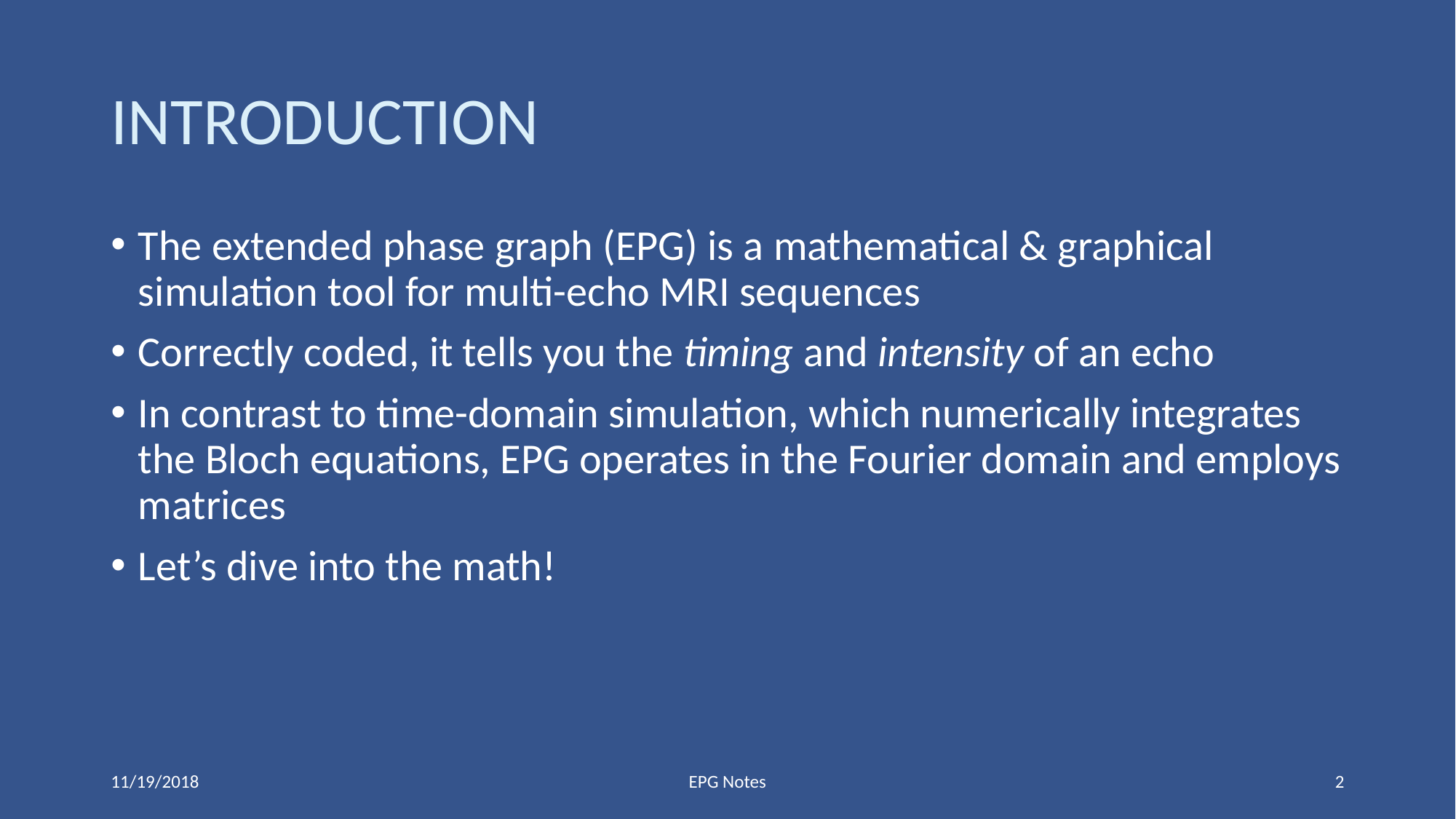

# INTRODUCTION
The extended phase graph (EPG) is a mathematical & graphical simulation tool for multi-echo MRI sequences
Correctly coded, it tells you the timing and intensity of an echo
In contrast to time-domain simulation, which numerically integrates the Bloch equations, EPG operates in the Fourier domain and employs matrices
Let’s dive into the math!

11/19/2018
EPG Notes
2